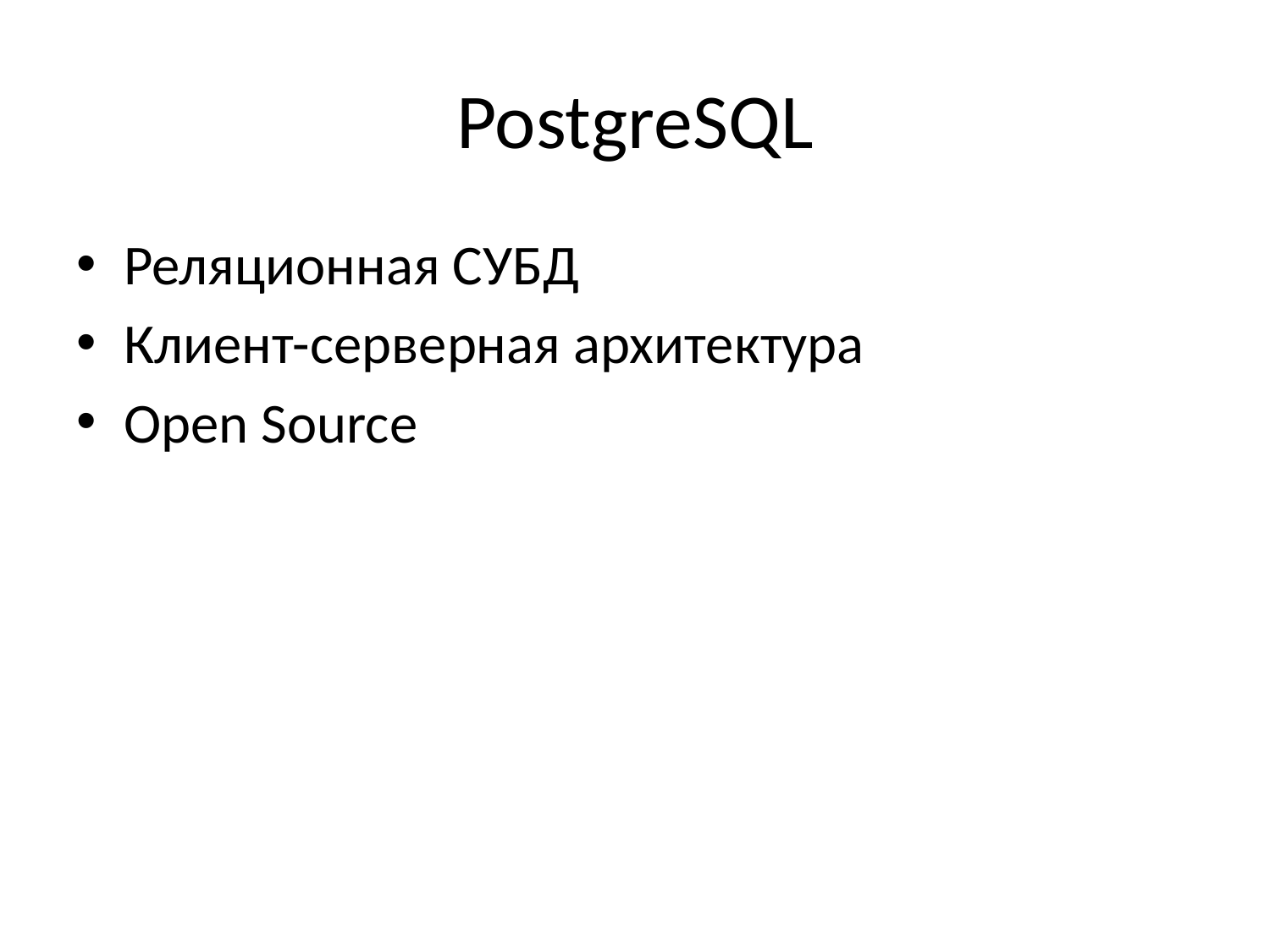

# PostgreSQL
Реляционная СУБД
Клиент-серверная архитектура
Open Source